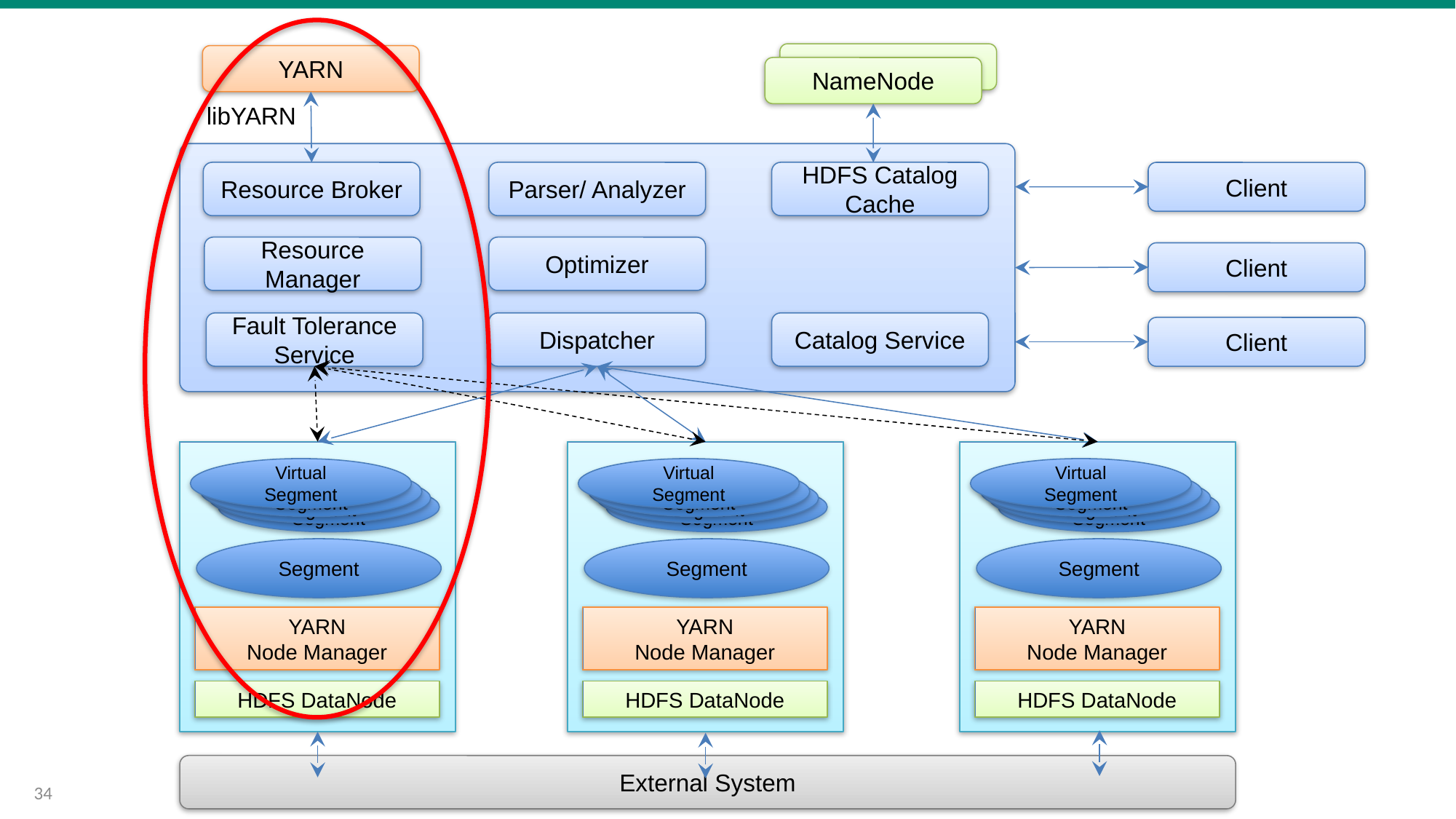

YARN
NameNode
libYARN

Resource Broker
Parser/ Analyzer
HDFS Catalog Cache
Client
Resource Manager
Optimizer
Client
Fault Tolerance Service
Dispatcher
Catalog Service
Client

Virtual Segment
Virtual Segment
Virtual Segment
Virtual Segment
Segment
YARN
Node Manager
HDFS DataNode

Virtual Segment
Virtual Segment
Virtual Segment
Virtual Segment
Segment
YARN
Node Manager
HDFS DataNode

Virtual Segment
Virtual Segment
Virtual Segment
Virtual Segment
Segment
YARN
Node Manager
HDFS DataNode
External System
34